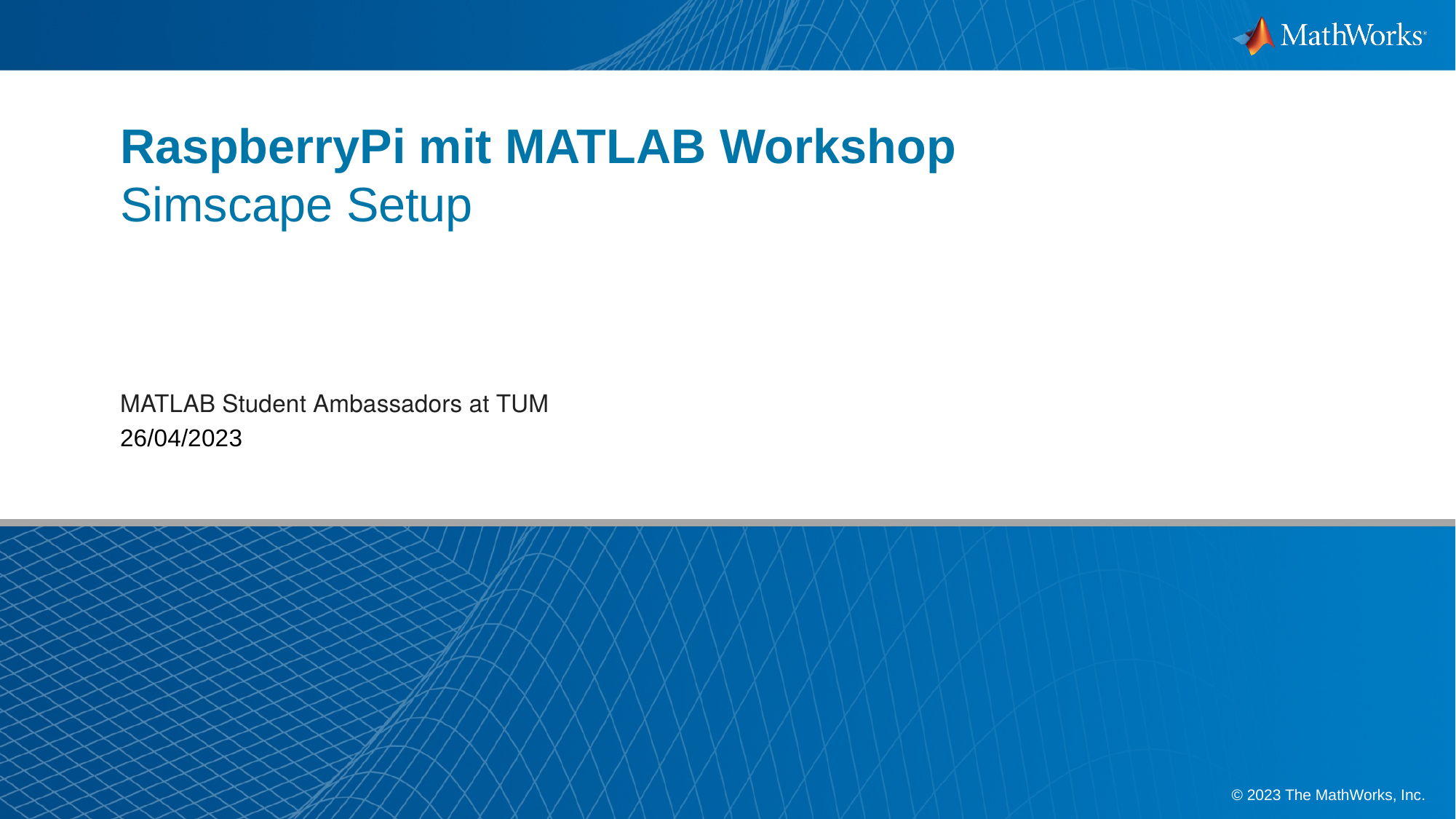

# RaspberryPi mit MATLAB Workshop Simscape Setup
MATLAB Student Ambassadors at TUM
26/04/2023